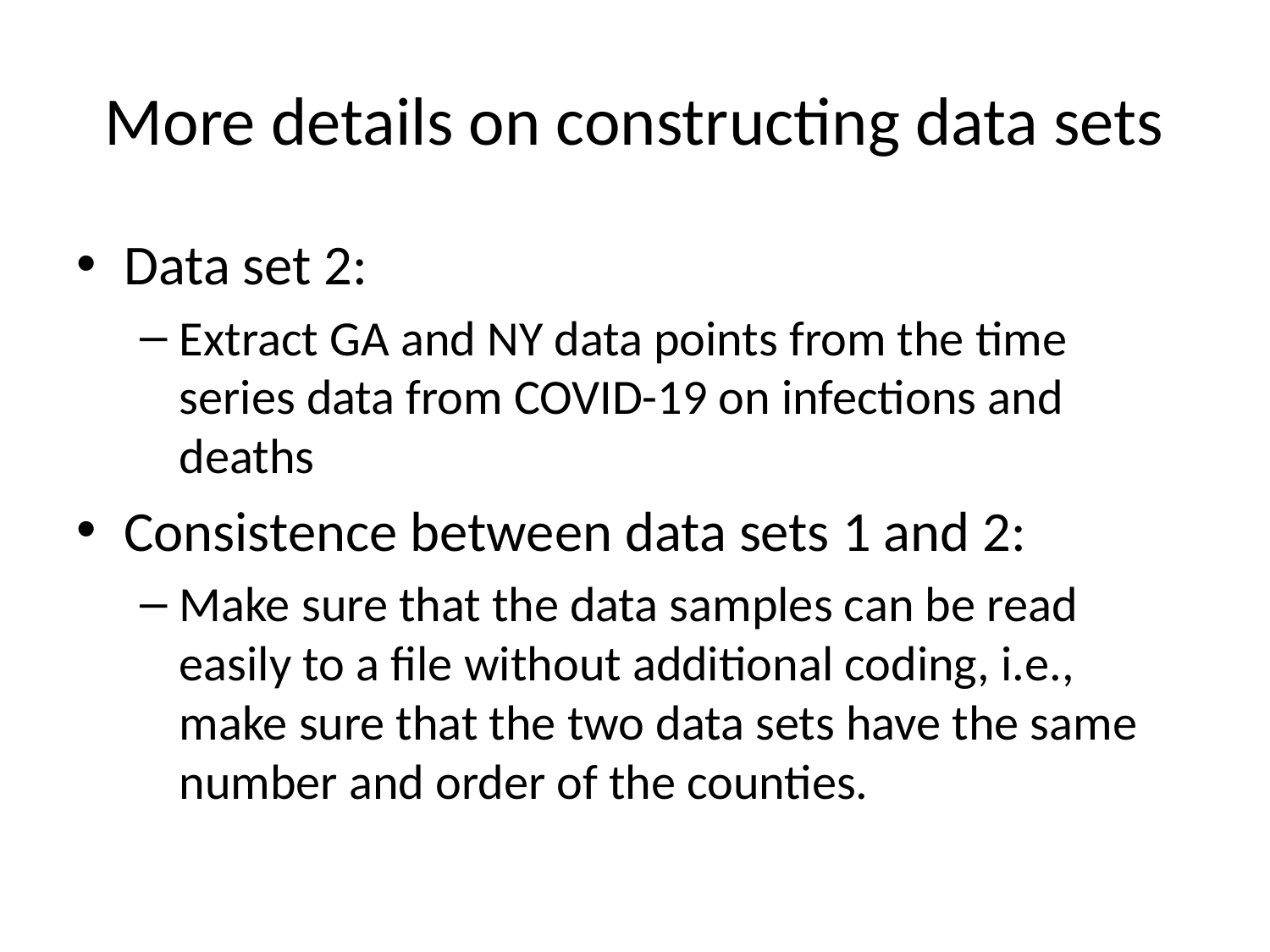

# More details on constructing data sets
Data set 2:
Extract GA and NY data points from the time series data from COVID-19 on infections and deaths
Consistence between data sets 1 and 2:
Make sure that the data samples can be read easily to a file without additional coding, i.e., make sure that the two data sets have the same number and order of the counties.